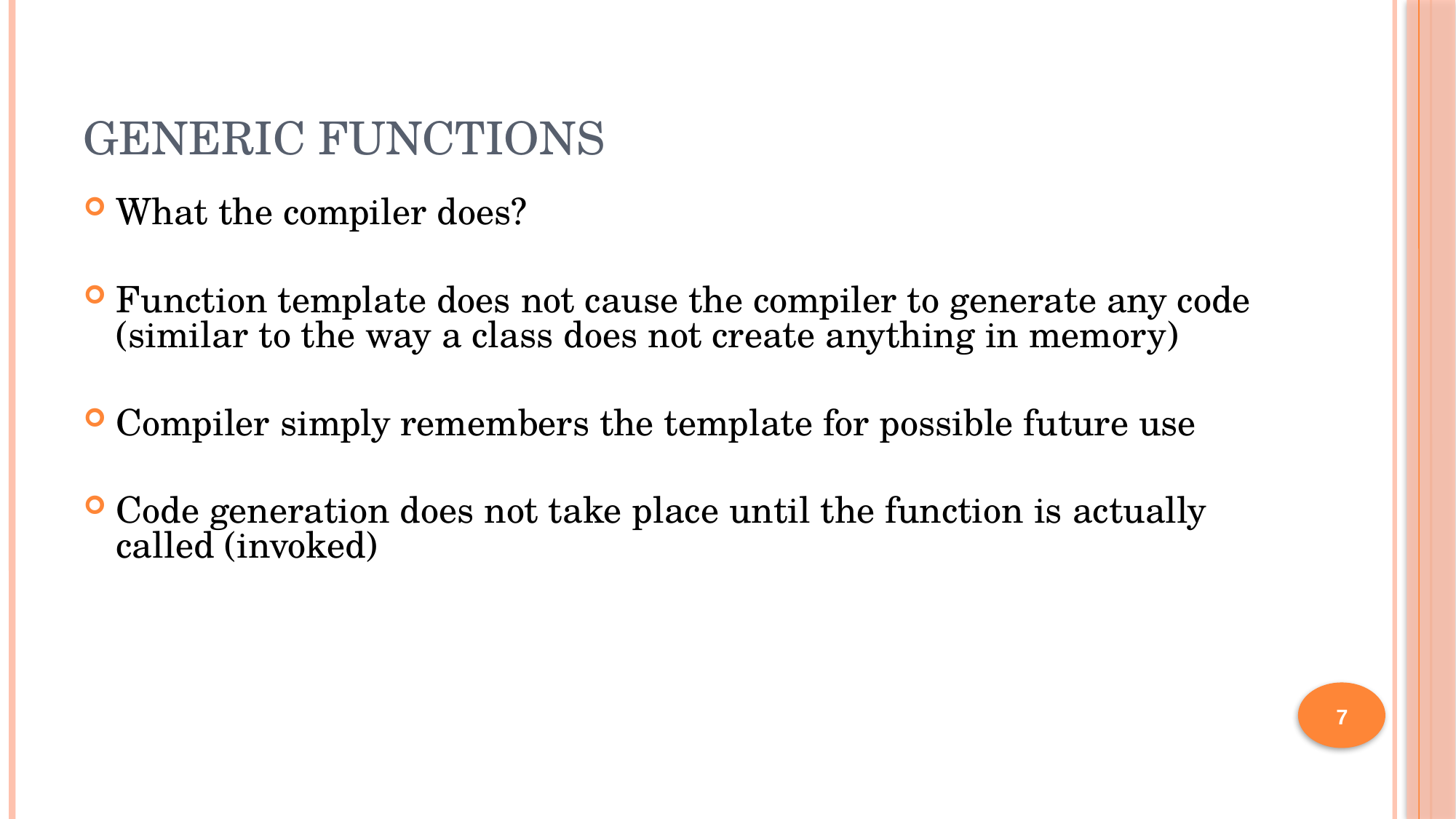

# Generic Functions
What the compiler does?

Function template does not cause the compiler to generate any code (similar to the way a class does not create anything in memory)

Compiler simply remembers the template for possible future use

Code generation does not take place until the function is actually called (invoked)

7